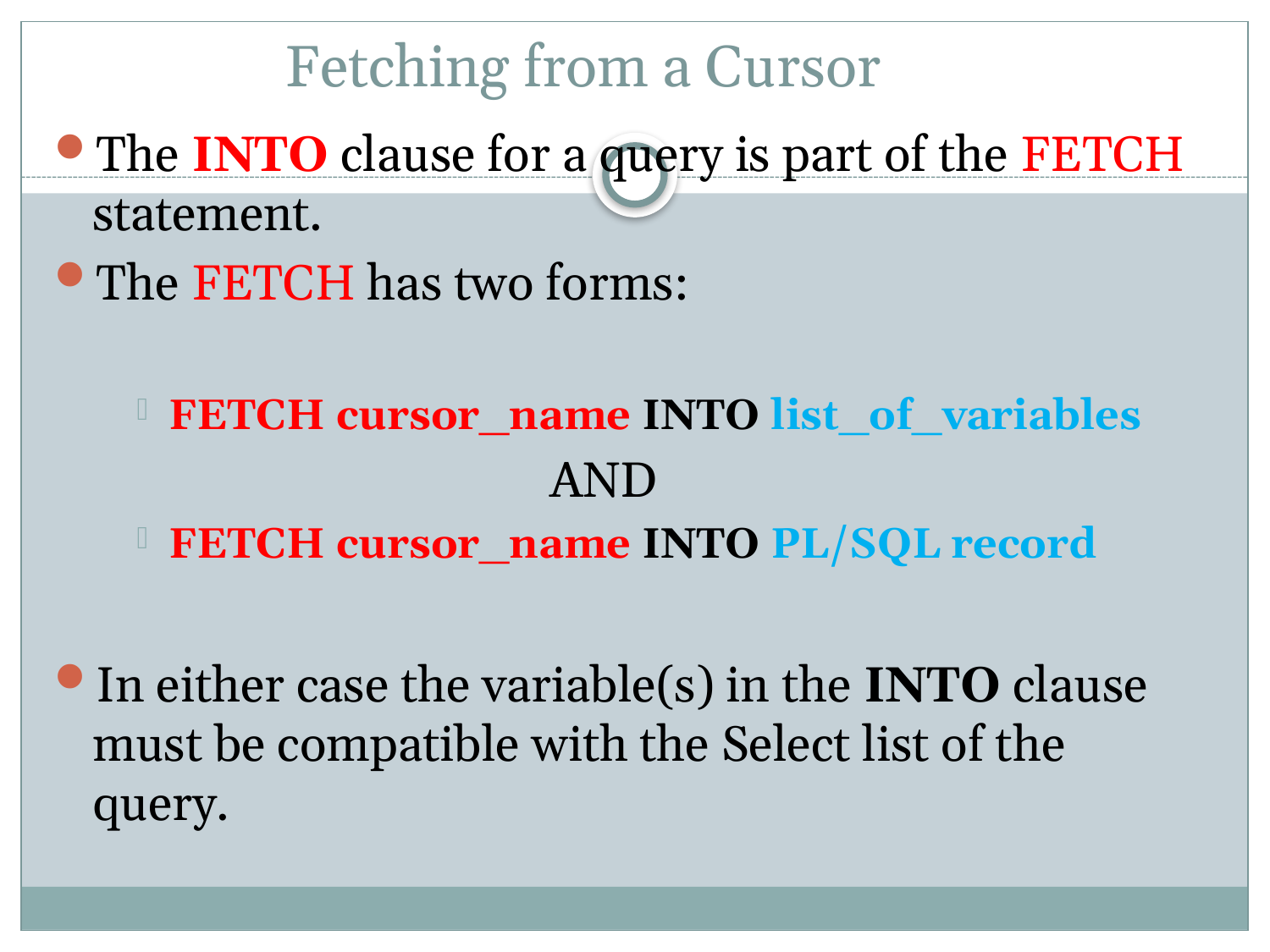

# Fetching from a Cursor
The INTO clause for a query is part of the FETCH statement.
The FETCH has two forms:

FETCH cursor_name INTO list_of_variables
				AND
FETCH cursor_name INTO PL/SQL record

In either case the variable(s) in the INTO clause must be compatible with the Select list of the query.